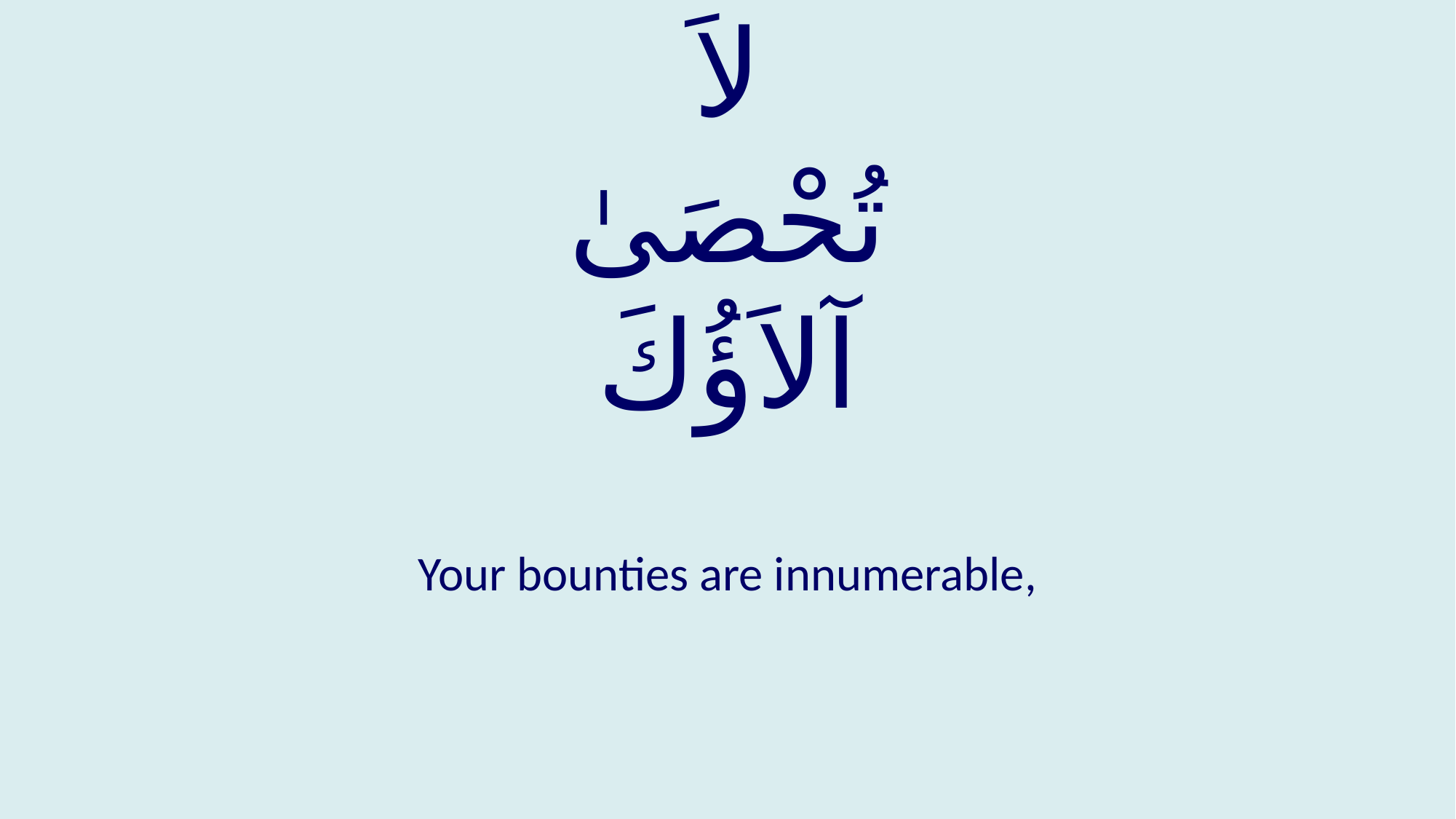

# لاَ تُحْصَىٰ آلاَؤُكَ
Your bounties are innumerable,